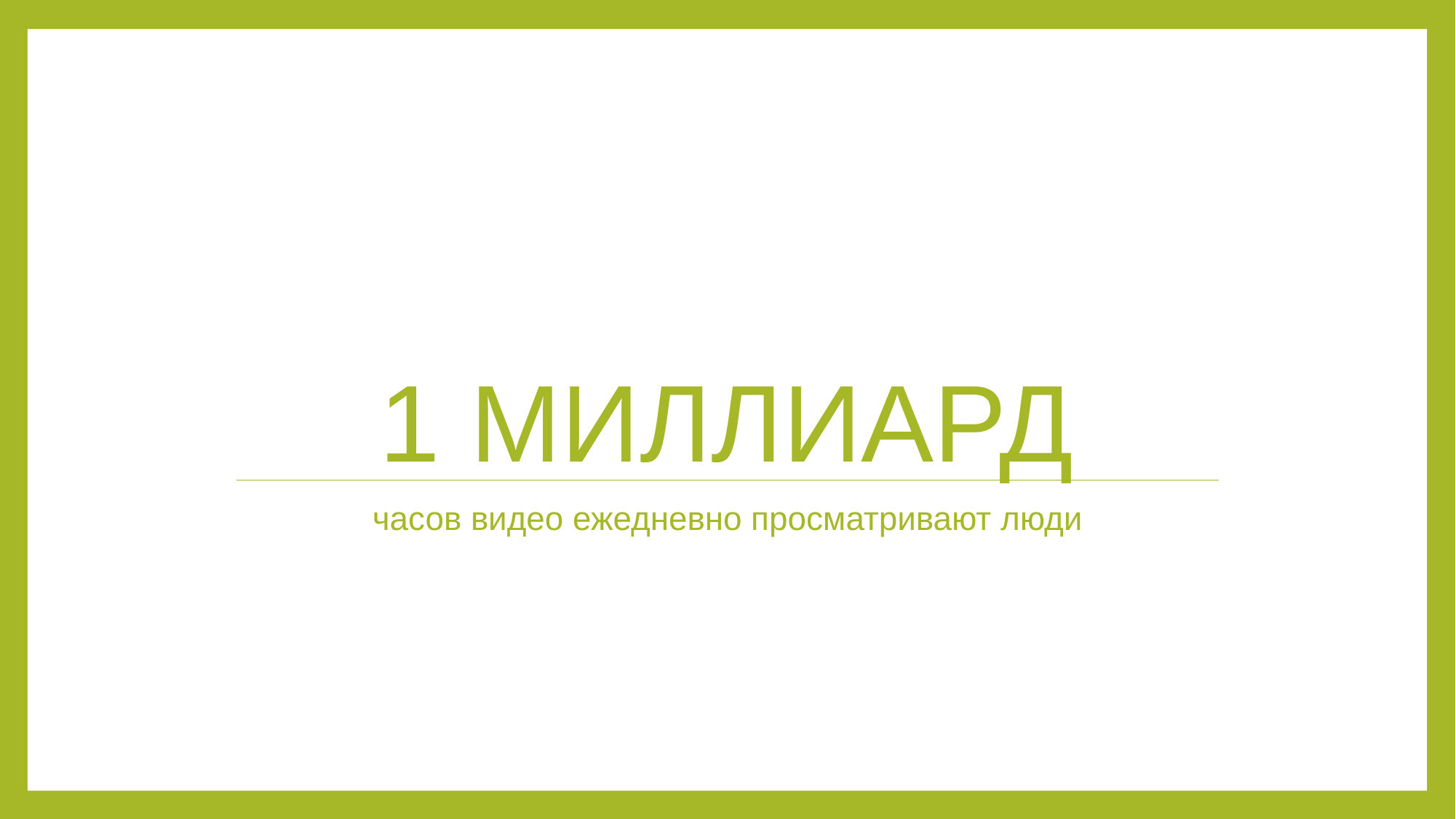

# 1 МИЛЛИАРД
часов видео ежедневно просматривают люди